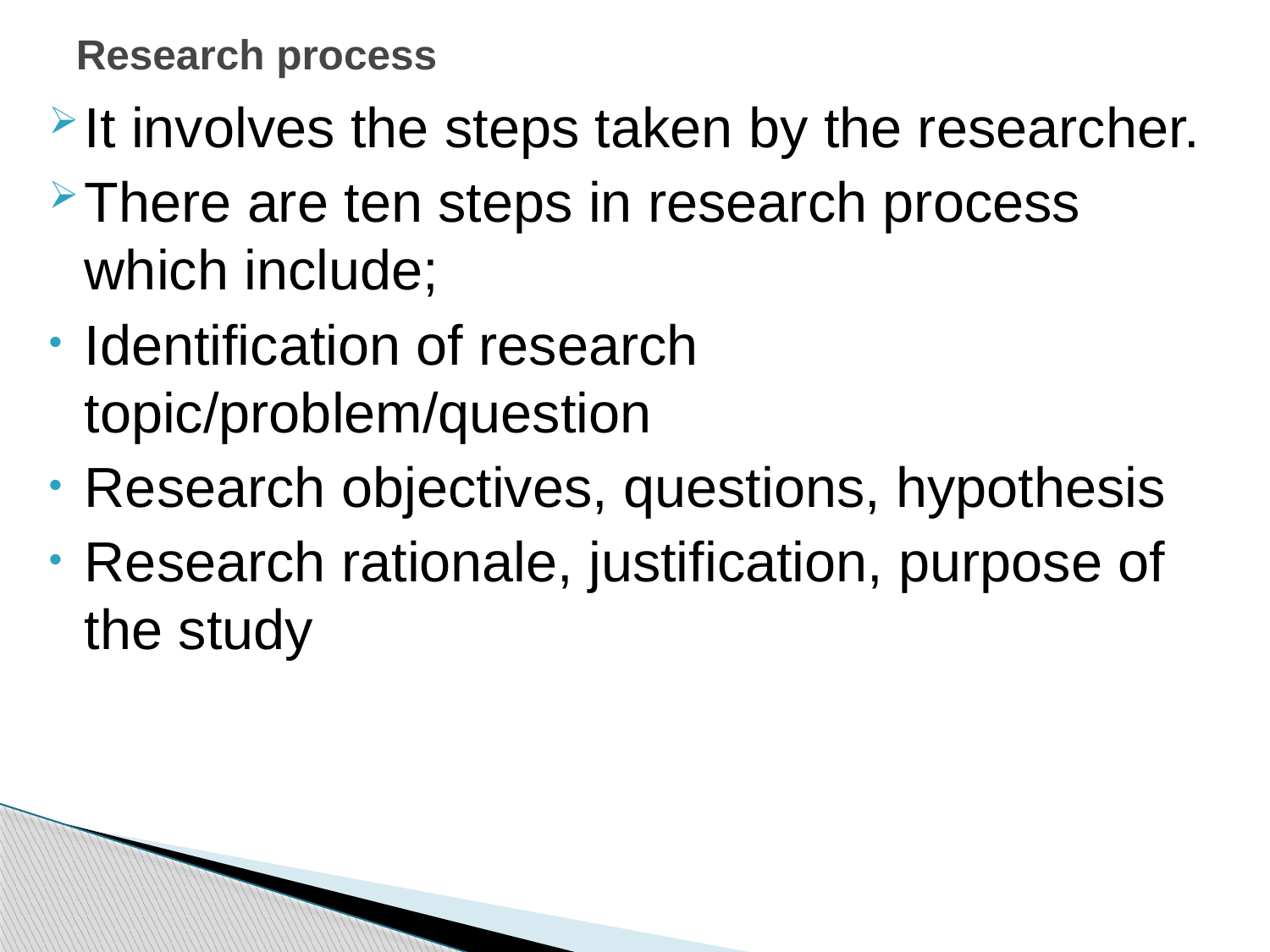

# Research process
It involves the steps taken by the researcher.
There are ten steps in research process which include;
Identification of research topic/problem/question
Research objectives, questions, hypothesis
Research rationale, justification, purpose of the study